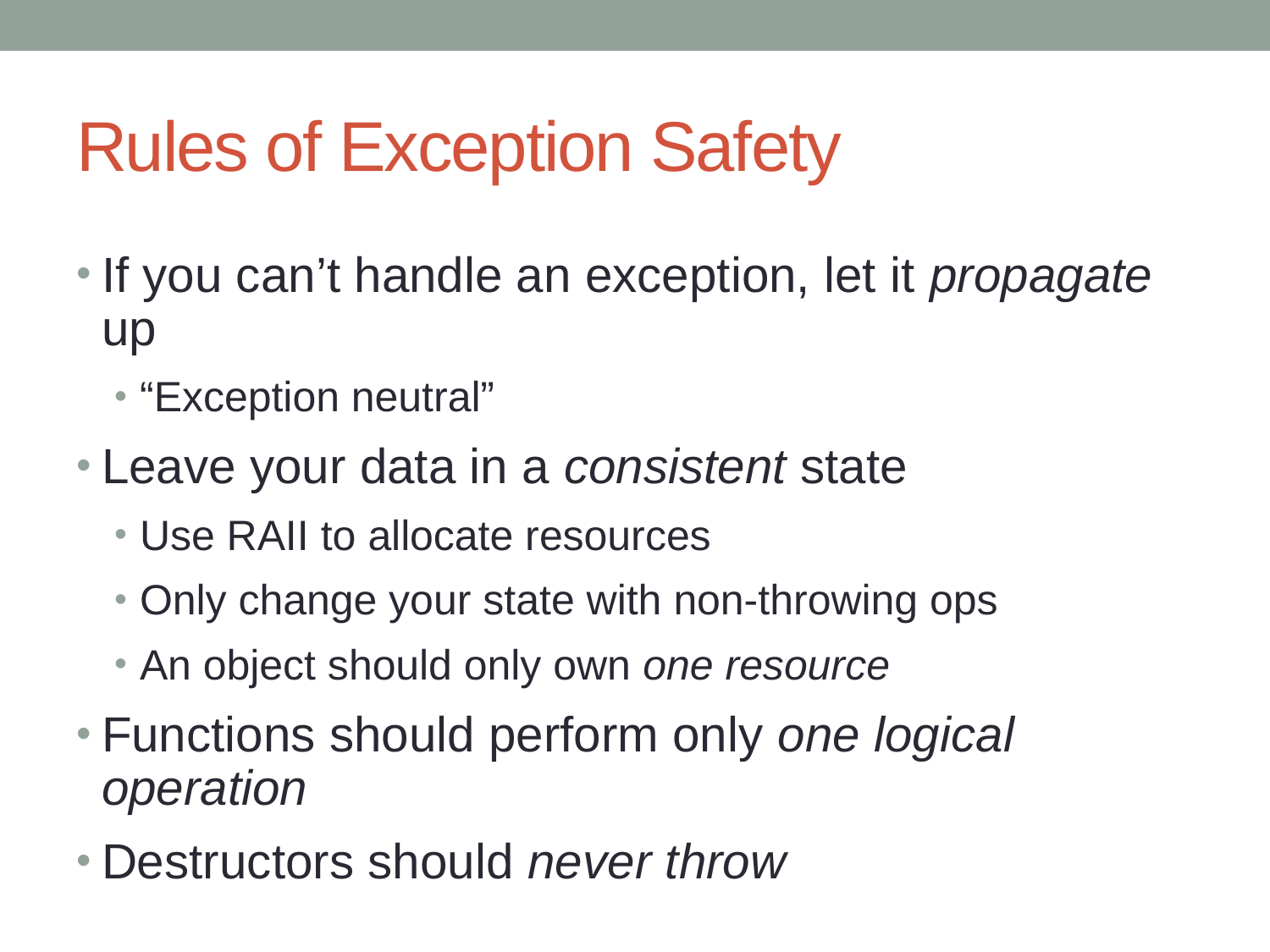

# Rules of Exception Safety
If you can’t handle an exception, let it propagate up
“Exception neutral”
Leave your data in a consistent state
Use RAII to allocate resources
Only change your state with non-throwing ops
An object should only own one resource
Functions should perform only one logical operation
Destructors should never throw